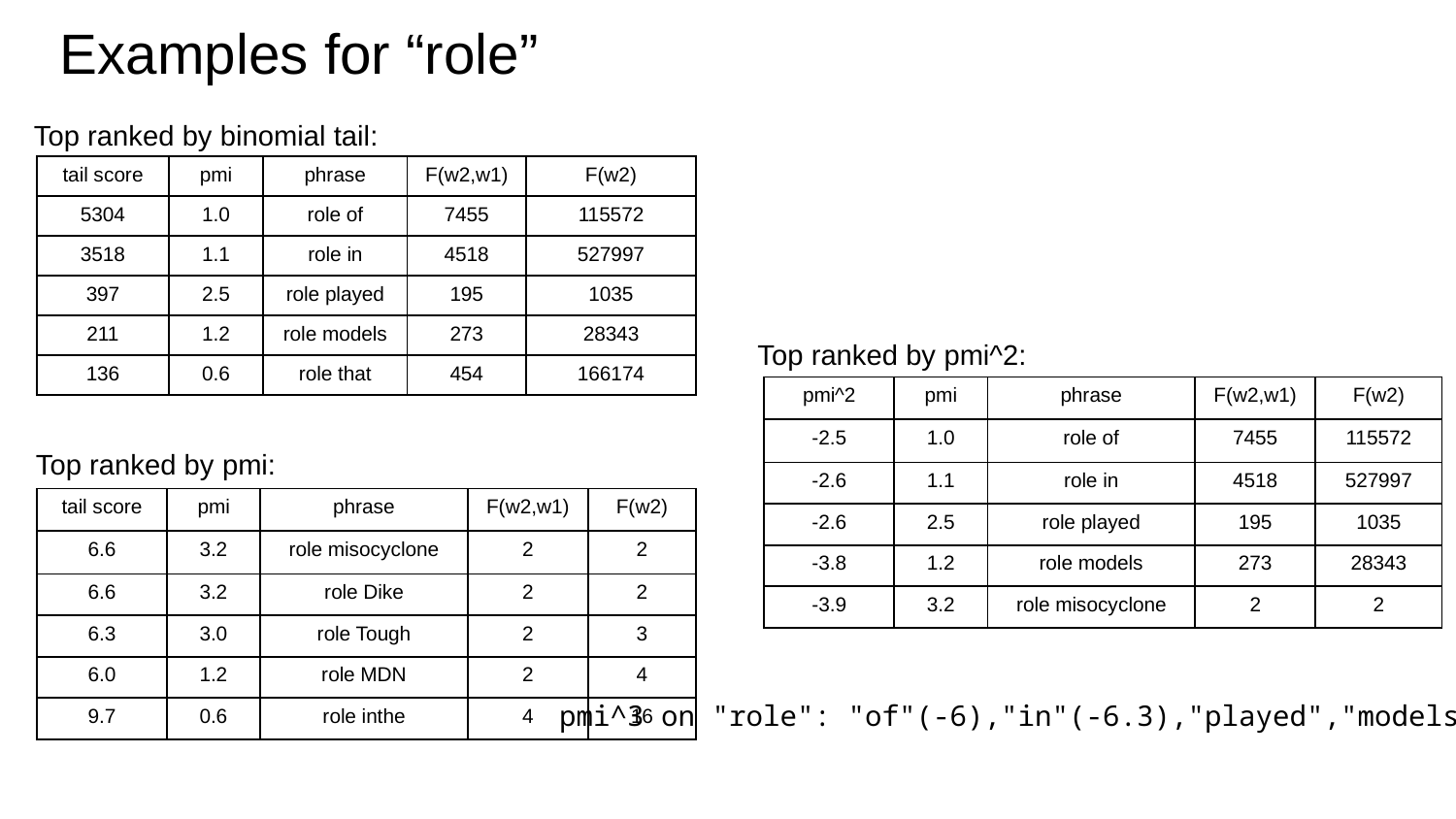

# Examples for “role”
Top ranked by binomial tail:
| tail score | pmi | phrase | F(w2,w1) | F(w2) |
| --- | --- | --- | --- | --- |
| 5304 | 1.0 | role of | 7455 | 115572 |
| 3518 | 1.1 | role in | 4518 | 527997 |
| 397 | 2.5 | role played | 195 | 1035 |
| 211 | 1.2 | role models | 273 | 28343 |
| 136 | 0.6 | role that | 454 | 166174 |
Top ranked by pmi^2:
| pmi^2 | pmi | phrase | F(w2,w1) | F(w2) |
| --- | --- | --- | --- | --- |
| -2.5 | 1.0 | role of | 7455 | 115572 |
| -2.6 | 1.1 | role in | 4518 | 527997 |
| -2.6 | 2.5 | role played | 195 | 1035 |
| -3.8 | 1.2 | role models | 273 | 28343 |
| -3.9 | 3.2 | role misocyclone | 2 | 2 |
Top ranked by pmi:
| tail score | pmi | phrase | F(w2,w1) | F(w2) |
| --- | --- | --- | --- | --- |
| 6.6 | 3.2 | role misocyclone | 2 | 2 |
| 6.6 | 3.2 | role Dike | 2 | 2 |
| 6.3 | 3.0 | role Tough | 2 | 3 |
| 6.0 | 1.2 | role MDN | 2 | 4 |
| 9.7 | 0.6 | role inthe | 4 | 16 |
pmi^3 on "role": "of"(-6),"in"(-6.3),"played","models","that"